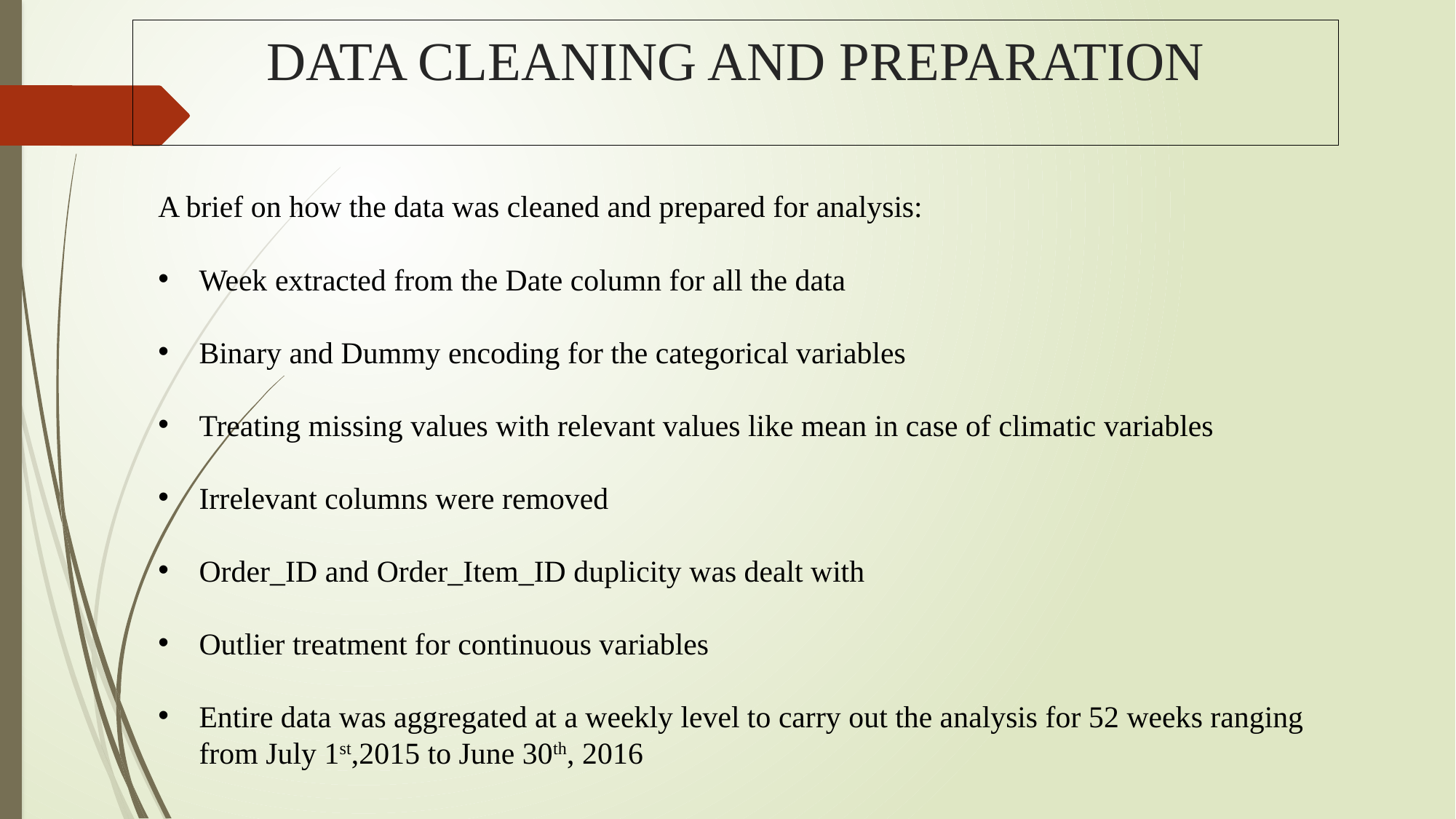

# DATA CLEANING AND PREPARATION

A brief on how the data was cleaned and prepared for analysis:

Week extracted from the Date column for all the data

Binary and Dummy encoding for the categorical variables

Treating missing values with relevant values like mean in case of climatic variables

Irrelevant columns were removed

Order_ID and Order_Item_ID duplicity was dealt with

Outlier treatment for continuous variables

Entire data was aggregated at a weekly level to carry out the analysis for 52 weeks ranging from July 1st,2015 to June 30th, 2016